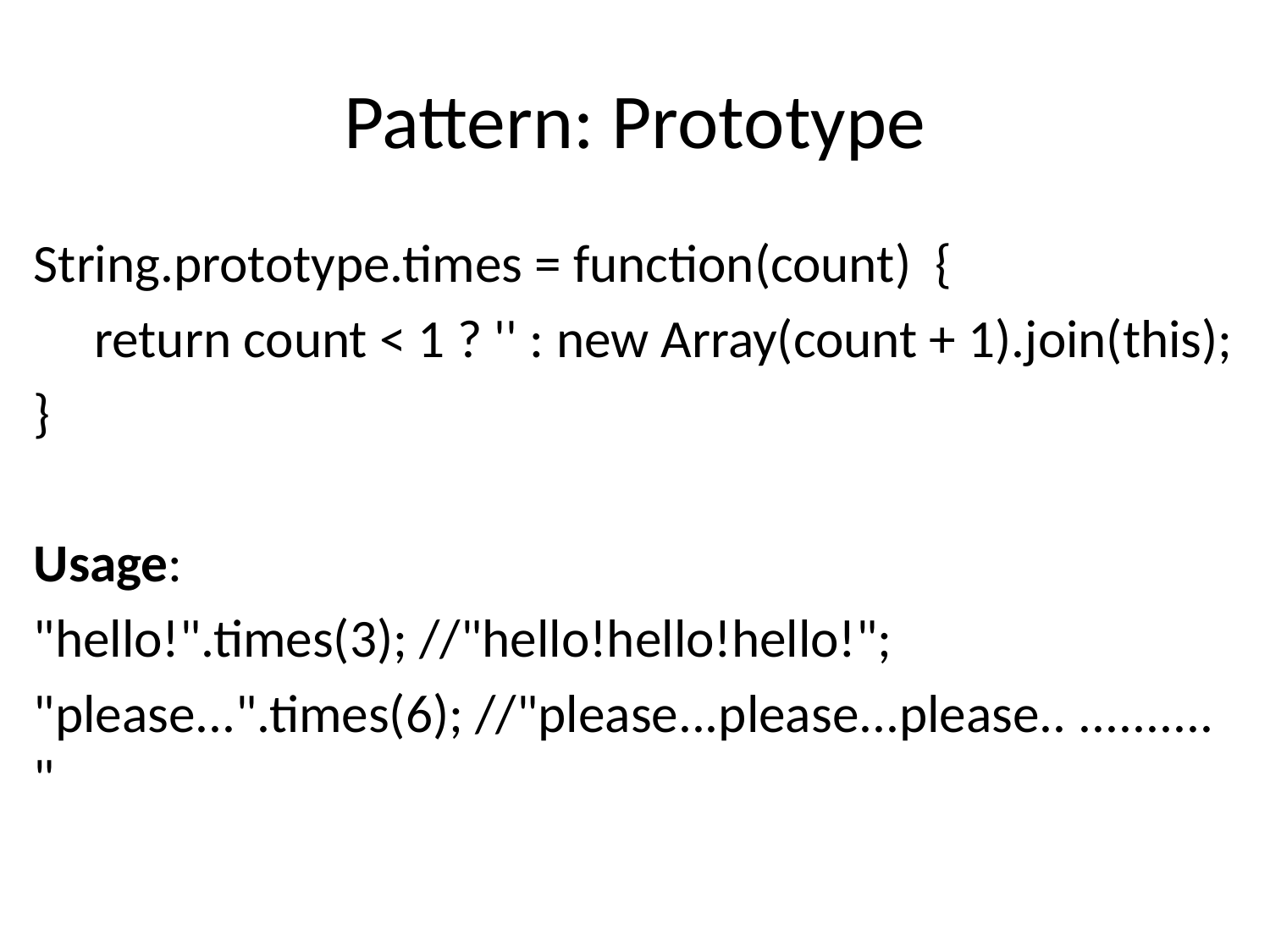

# Pattern: Prototype
String.prototype.times = function(count)  {
     return count < 1 ? '' : new Array(count + 1).join(this);
}

Usage:
"hello!".times(3); //"hello!hello!hello!";
"please...".times(6); //"please...please...please.. .........."